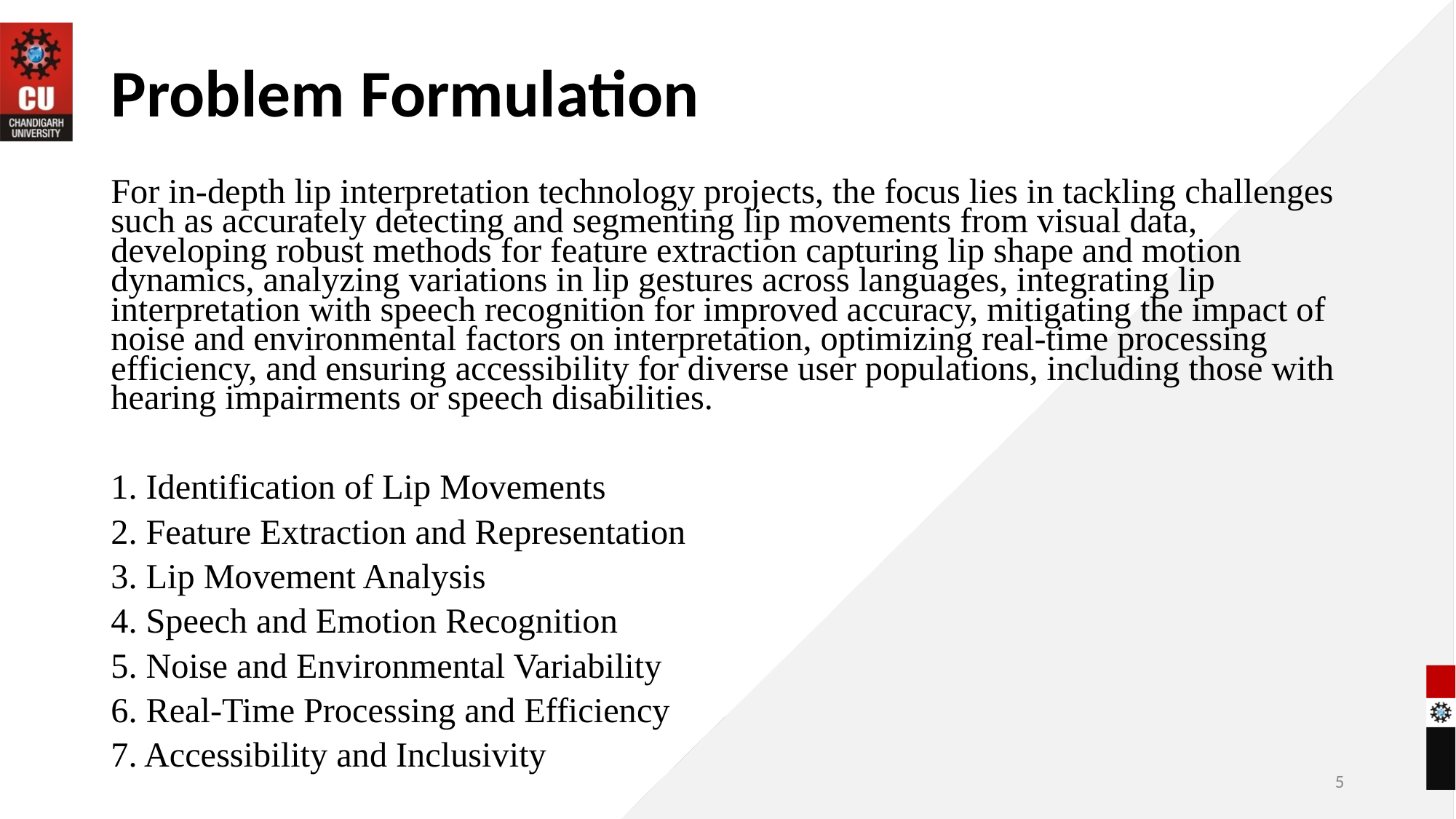

# Problem Formulation
For in-depth lip interpretation technology projects, the focus lies in tackling challenges such as accurately detecting and segmenting lip movements from visual data, developing robust methods for feature extraction capturing lip shape and motion dynamics, analyzing variations in lip gestures across languages, integrating lip interpretation with speech recognition for improved accuracy, mitigating the impact of noise and environmental factors on interpretation, optimizing real-time processing efficiency, and ensuring accessibility for diverse user populations, including those with hearing impairments or speech disabilities.

1. Identification of Lip Movements
2. Feature Extraction and Representation
3. Lip Movement Analysis
4. Speech and Emotion Recognition
5. Noise and Environmental Variability
6. Real-Time Processing and Efficiency
7. Accessibility and Inclusivity

5